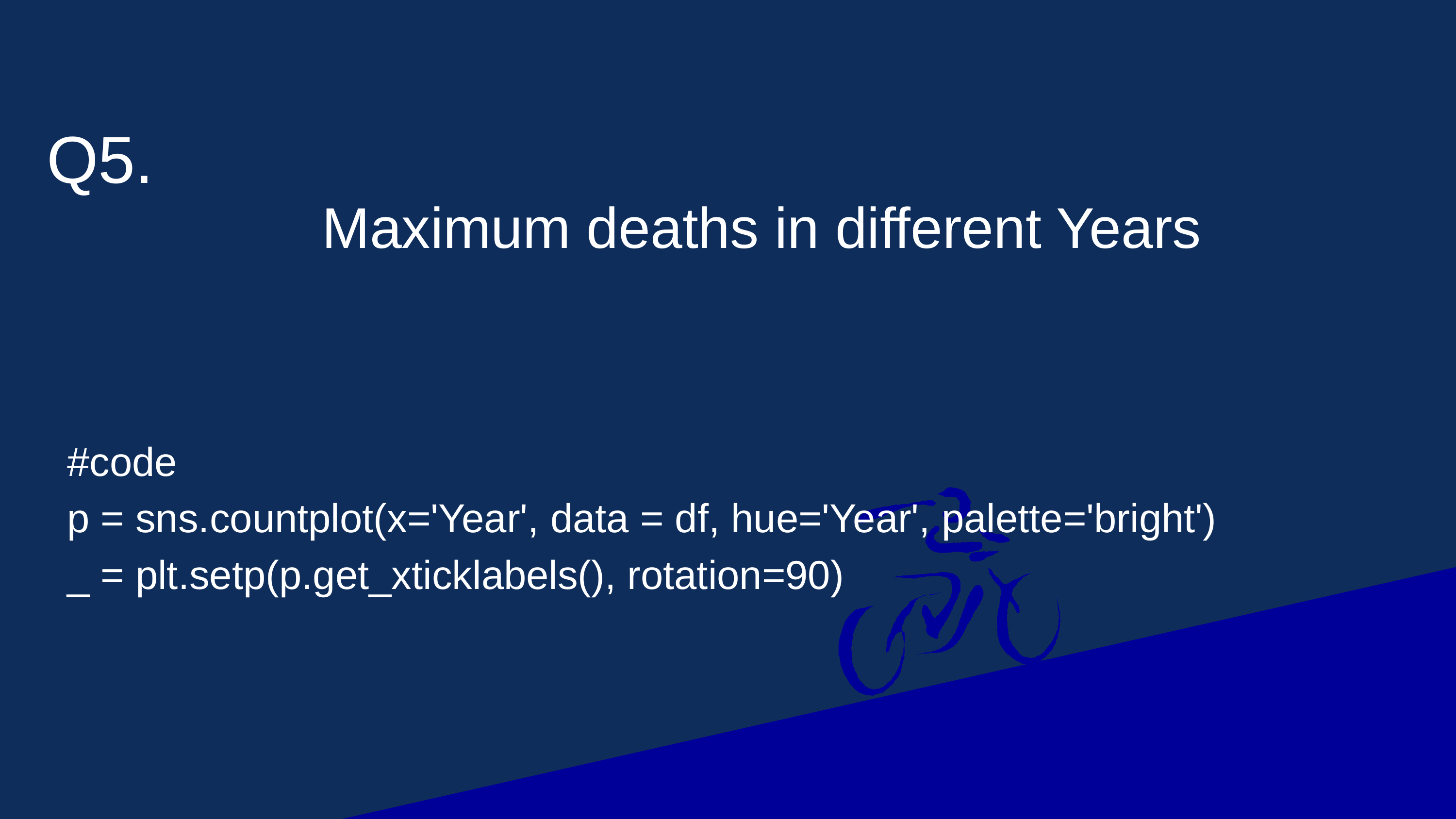

Q5.
Maximum deaths in different Years

#code
p = sns.countplot(x='Year', data = df, hue='Year', palette='bright')
_ = plt.setp(p.get_xticklabels(), rotation=90)